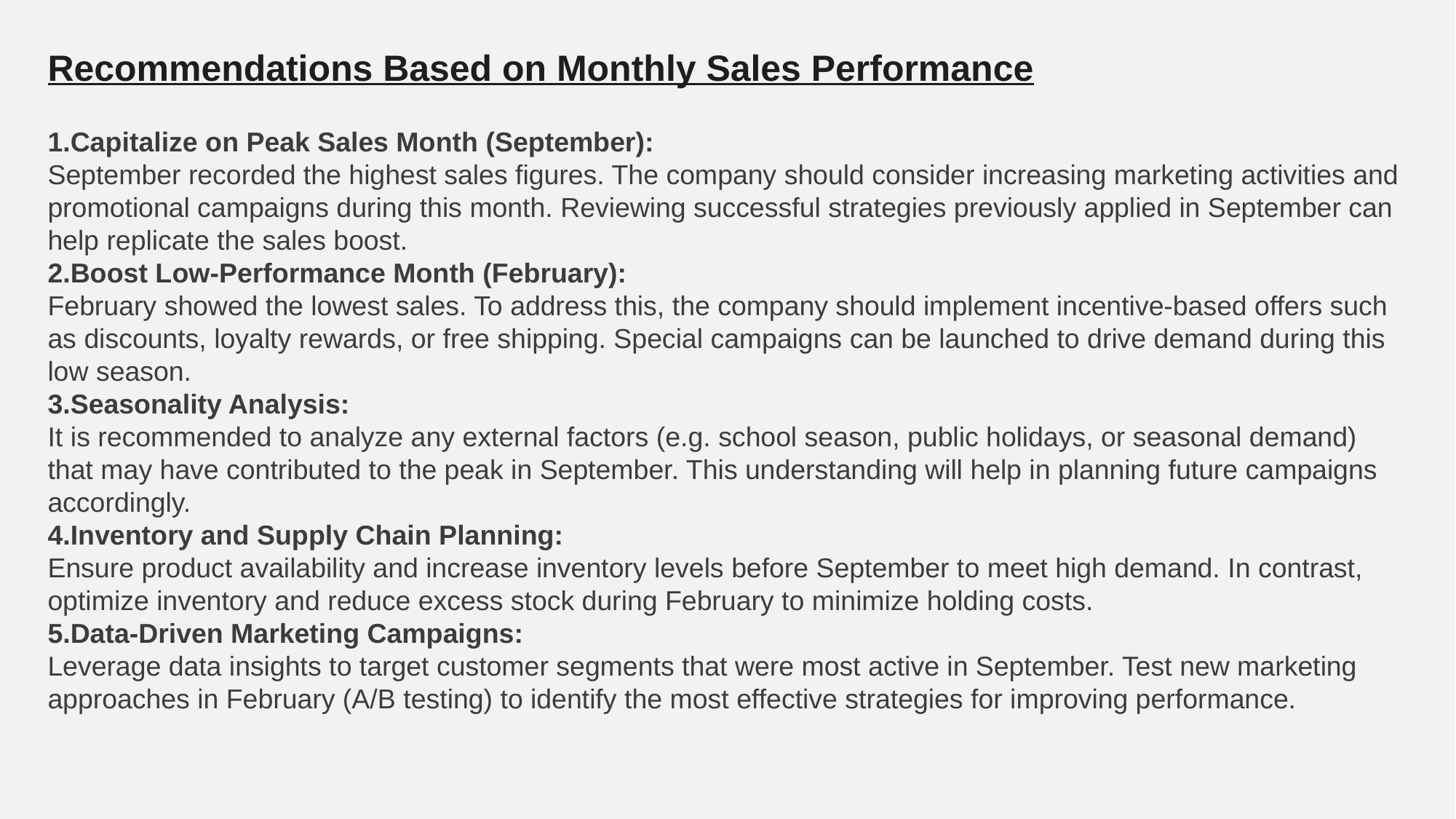

Recommendations Based on Monthly Sales Performance

Capitalize on Peak Sales Month (September):
September recorded the highest sales figures. The company should consider increasing marketing activities and promotional campaigns during this month. Reviewing successful strategies previously applied in September can help replicate the sales boost.
Boost Low-Performance Month (February):
February showed the lowest sales. To address this, the company should implement incentive-based offers such as discounts, loyalty rewards, or free shipping. Special campaigns can be launched to drive demand during this low season.
Seasonality Analysis:
It is recommended to analyze any external factors (e.g. school season, public holidays, or seasonal demand) that may have contributed to the peak in September. This understanding will help in planning future campaigns accordingly.
Inventory and Supply Chain Planning:
Ensure product availability and increase inventory levels before September to meet high demand. In contrast, optimize inventory and reduce excess stock during February to minimize holding costs.
Data-Driven Marketing Campaigns:
Leverage data insights to target customer segments that were most active in September. Test new marketing approaches in February (A/B testing) to identify the most effective strategies for improving performance.